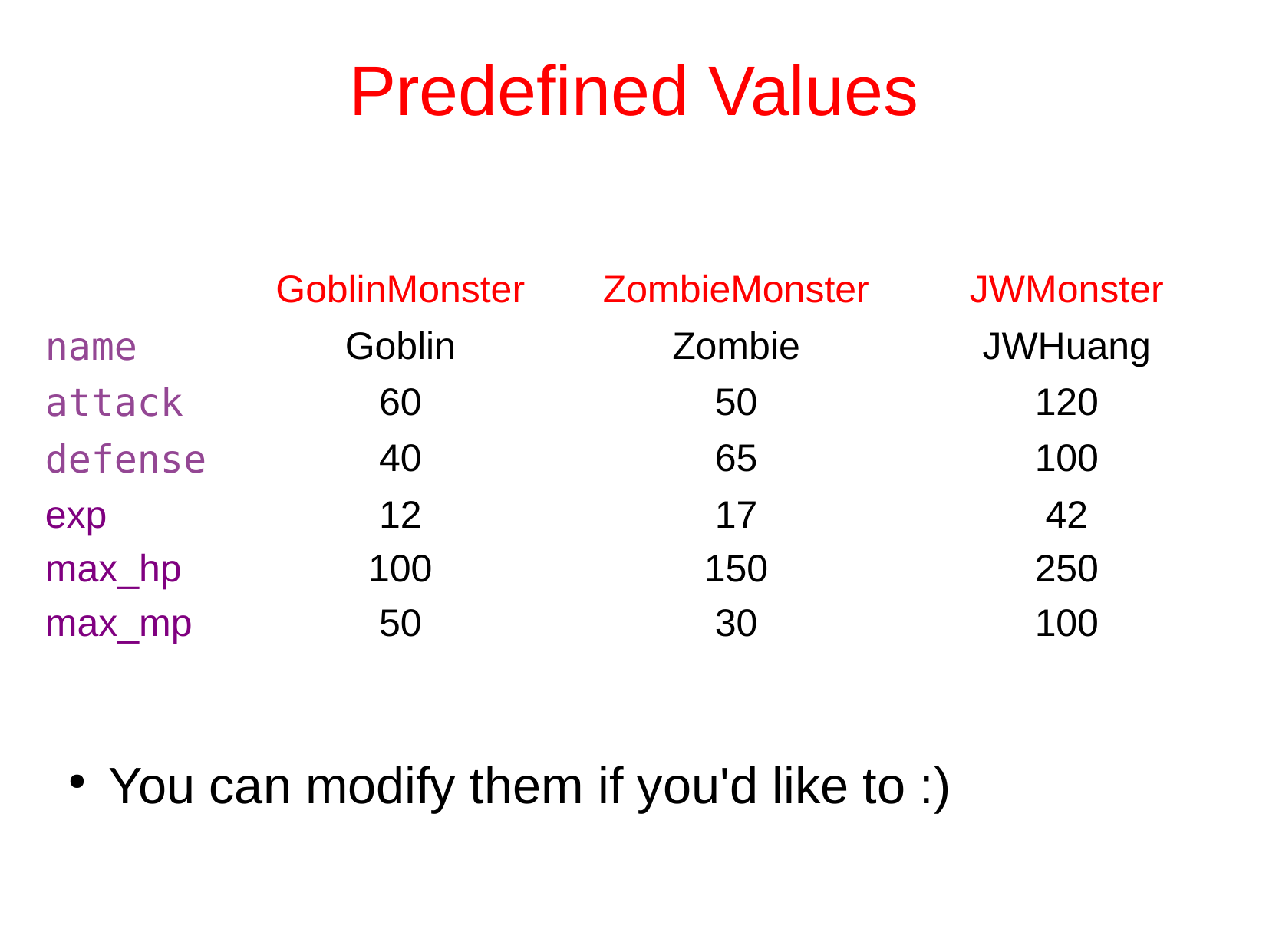

Predefined Values
|  | GoblinMonster | ZombieMonster | JWMonster |
| --- | --- | --- | --- |
| name | Goblin | Zombie | JWHuang |
| attack | 60 | 50 | 120 |
| defense | 40 | 65 | 100 |
| exp | 12 | 17 | 42 |
| max\_hp | 100 | 150 | 250 |
| max\_mp | 50 | 30 | 100 |
You can modify them if you'd like to :)